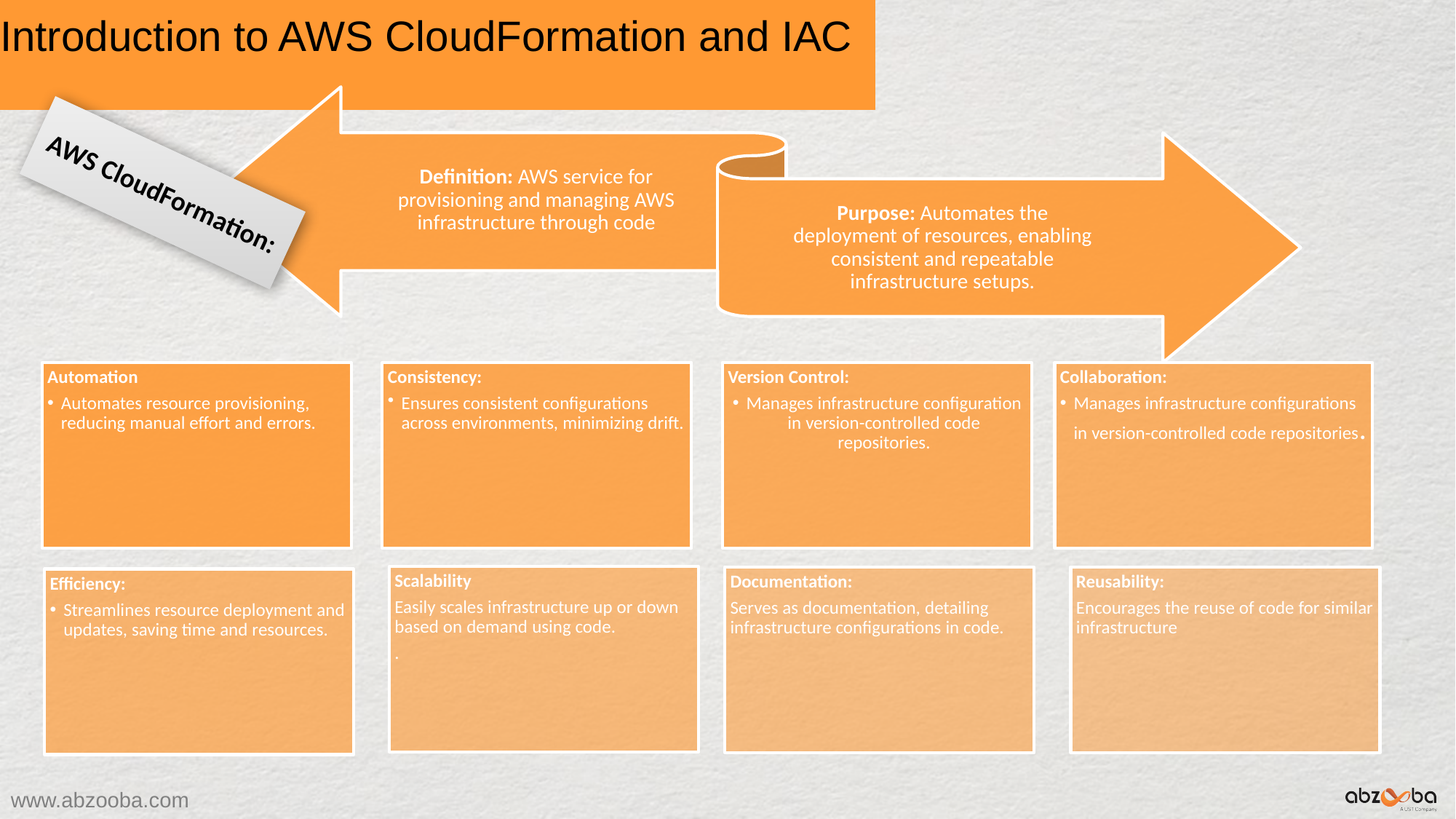

# Introduction to AWS CloudFormation and IAC
Definition: AWS service for provisioning and managing AWS infrastructure through code
Purpose: Automates the deployment of resources, enabling consistent and repeatable infrastructure setups.
AWS CloudFormation:
Automation
Automates resource provisioning, reducing manual effort and errors.
Consistency:
Ensures consistent configurations across environments, minimizing drift.
Version Control:
Manages infrastructure configuration in version-controlled code repositories.
Collaboration:
Manages infrastructure configurations in version-controlled code repositories.
Efficiency:
Streamlines resource deployment and updates, saving time and resources.
Scalability
Easily scales infrastructure up or down based on demand using code.
.
Documentation:
Serves as documentation, detailing infrastructure configurations in code.
Reusability:
Encourages the reuse of code for similar infrastructure